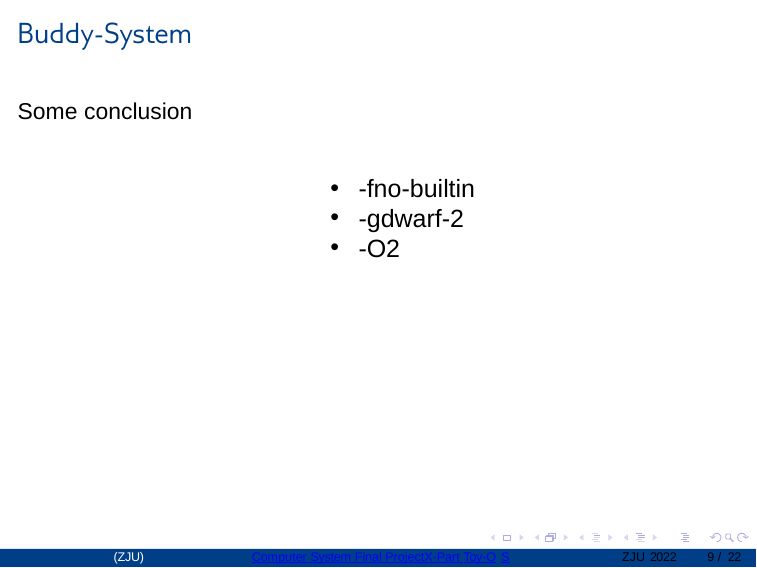

Buddy-System
Some conclusion
-fno-builtin
-gdwarf-2
-O2
(ZJU)
Computer System Final ProjectX-Part Toy-O
ZJU 2022
9 / 22
S